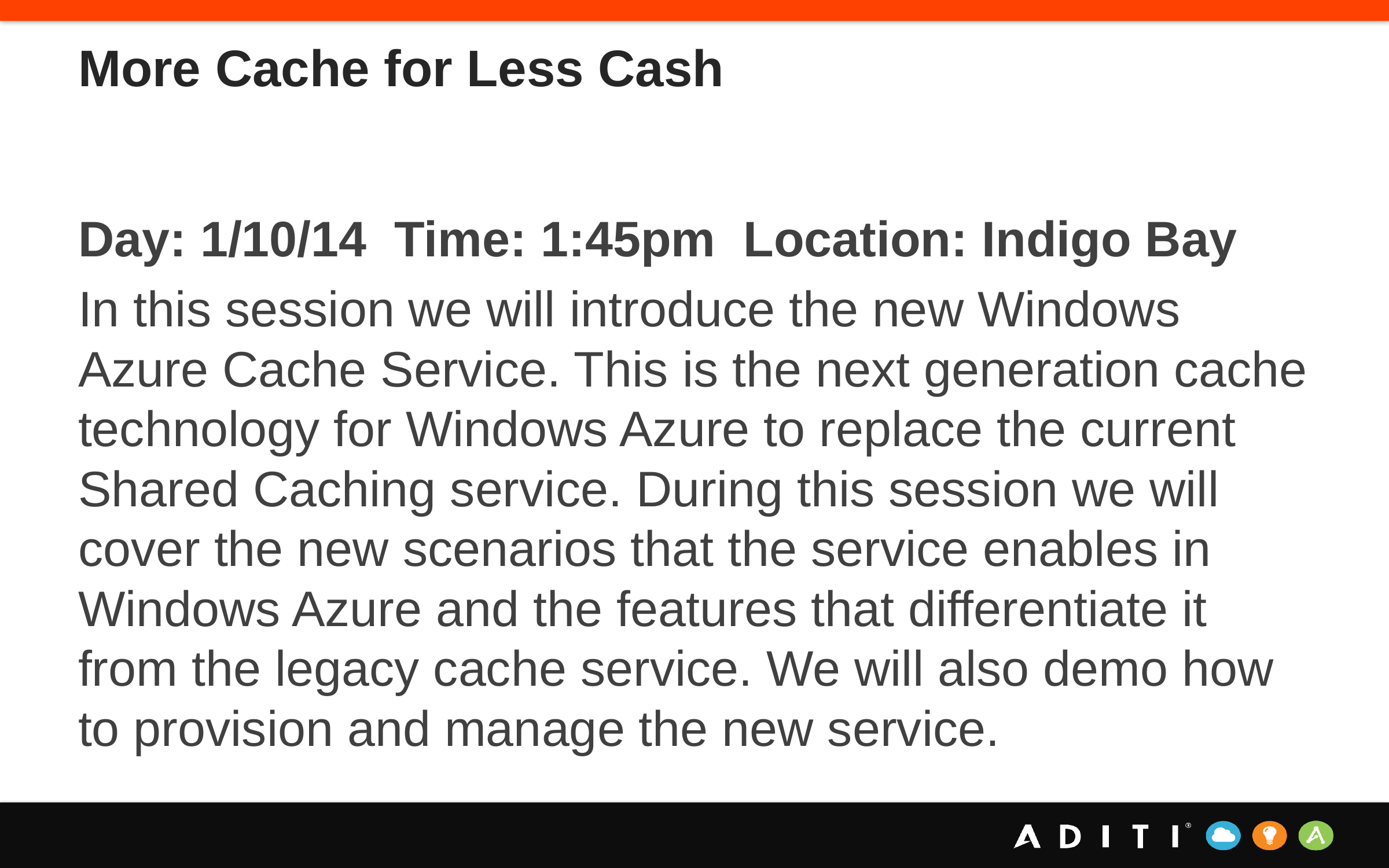

# More Cache for Less Cash
Day: 1/10/14  Time: 1:45pm  Location: Indigo Bay
In this session we will introduce the new Windows Azure Cache Service. This is the next generation cache technology for Windows Azure to replace the current Shared Caching service. During this session we will cover the new scenarios that the service enables in Windows Azure and the features that differentiate it from the legacy cache service. We will also demo how to provision and manage the new service.